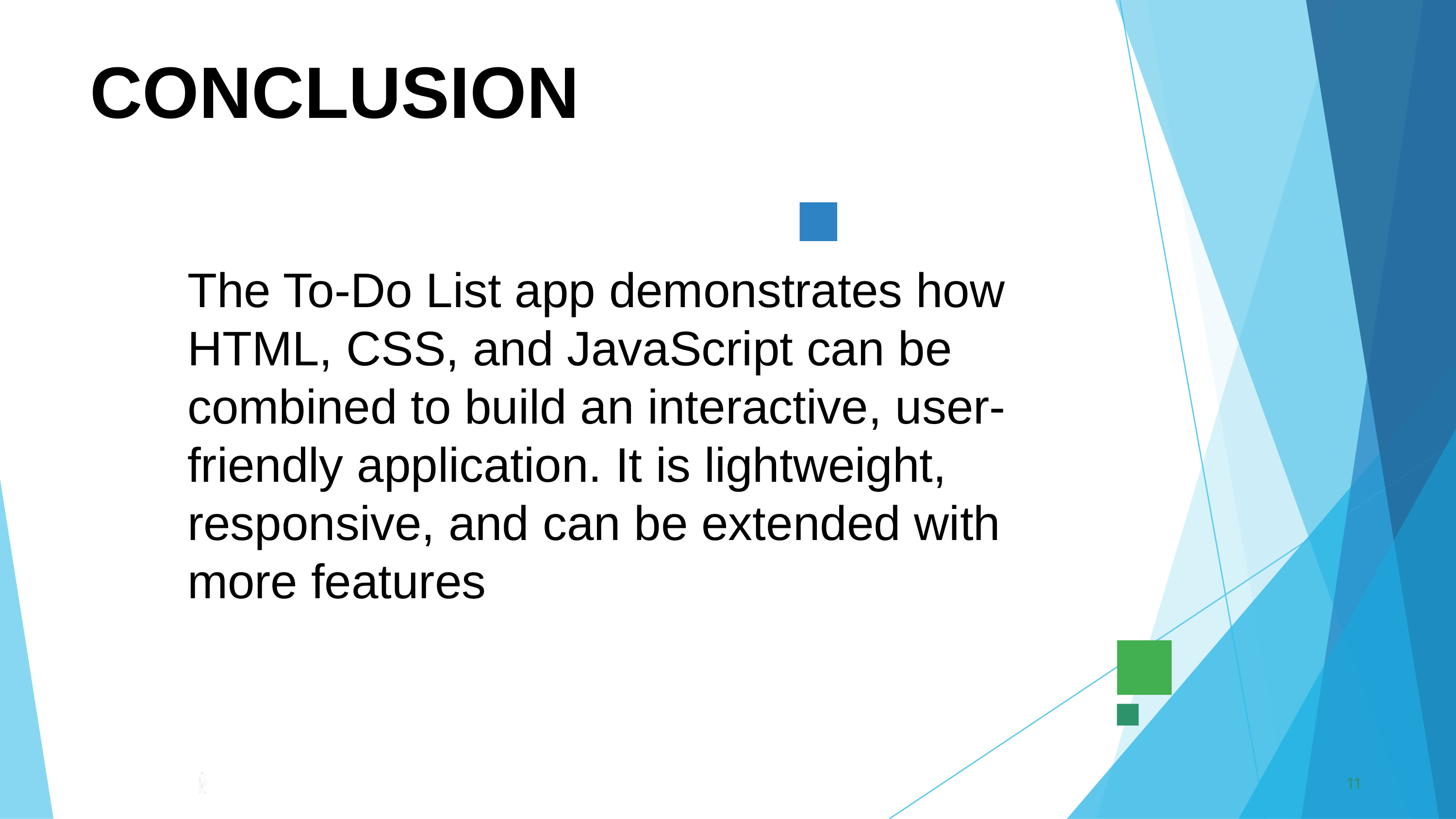

CONCLUSION

The To-Do List app demonstrates how HTML, CSS, and JavaScript can be combined to build an interactive, user-friendly application. It is lightweight, responsive, and can be extended with more features

11